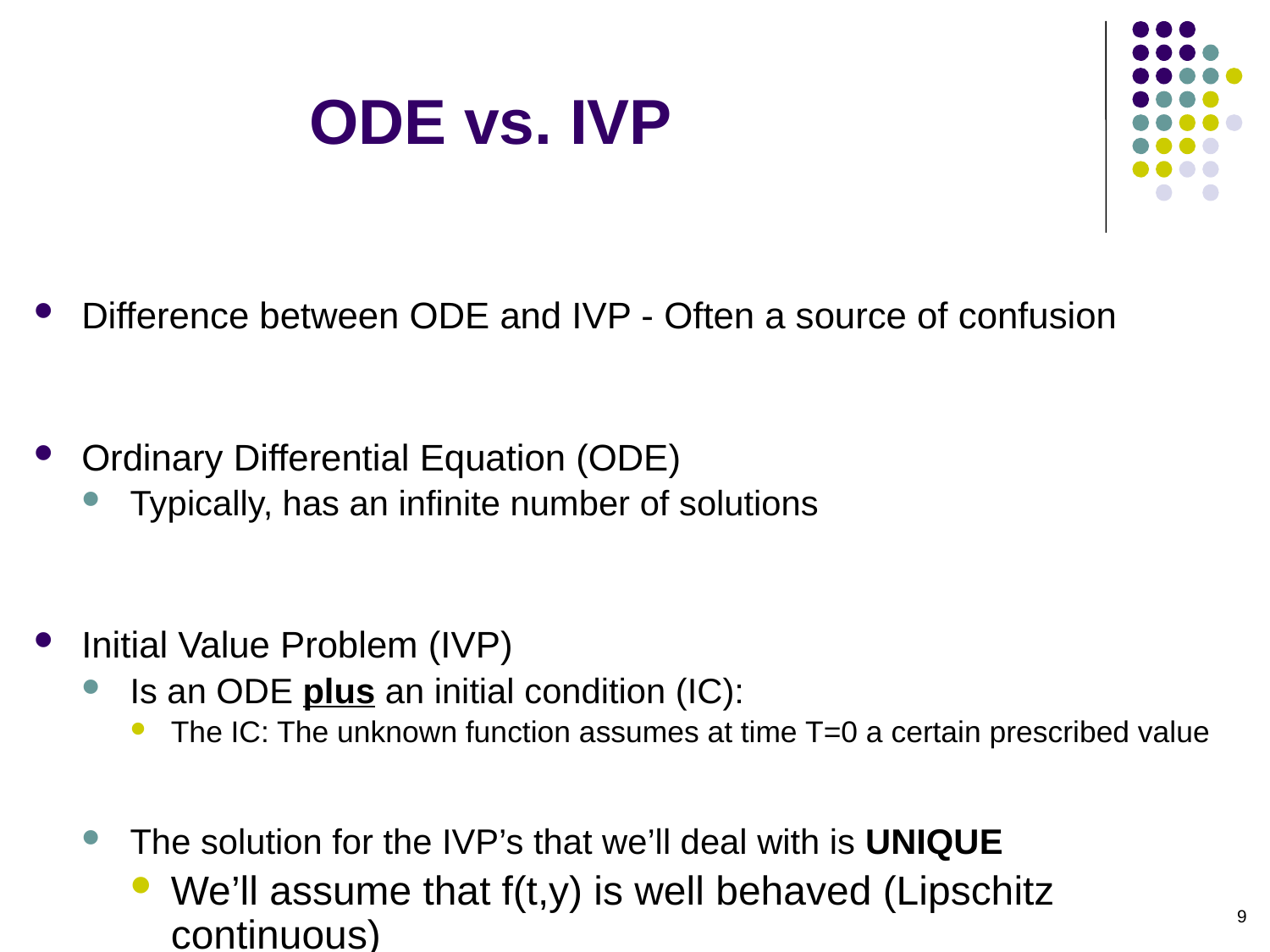

# ODE vs. IVP
Difference between ODE and IVP - Often a source of confusion

Ordinary Differential Equation (ODE)
Typically, has an infinite number of solutions

Initial Value Problem (IVP)
Is an ODE plus an initial condition (IC):
The IC: The unknown function assumes at time T=0 a certain prescribed value

The solution for the IVP’s that we’ll deal with is UNIQUE
We’ll assume that f(t,y) is well behaved (Lipschitz continuous)
9